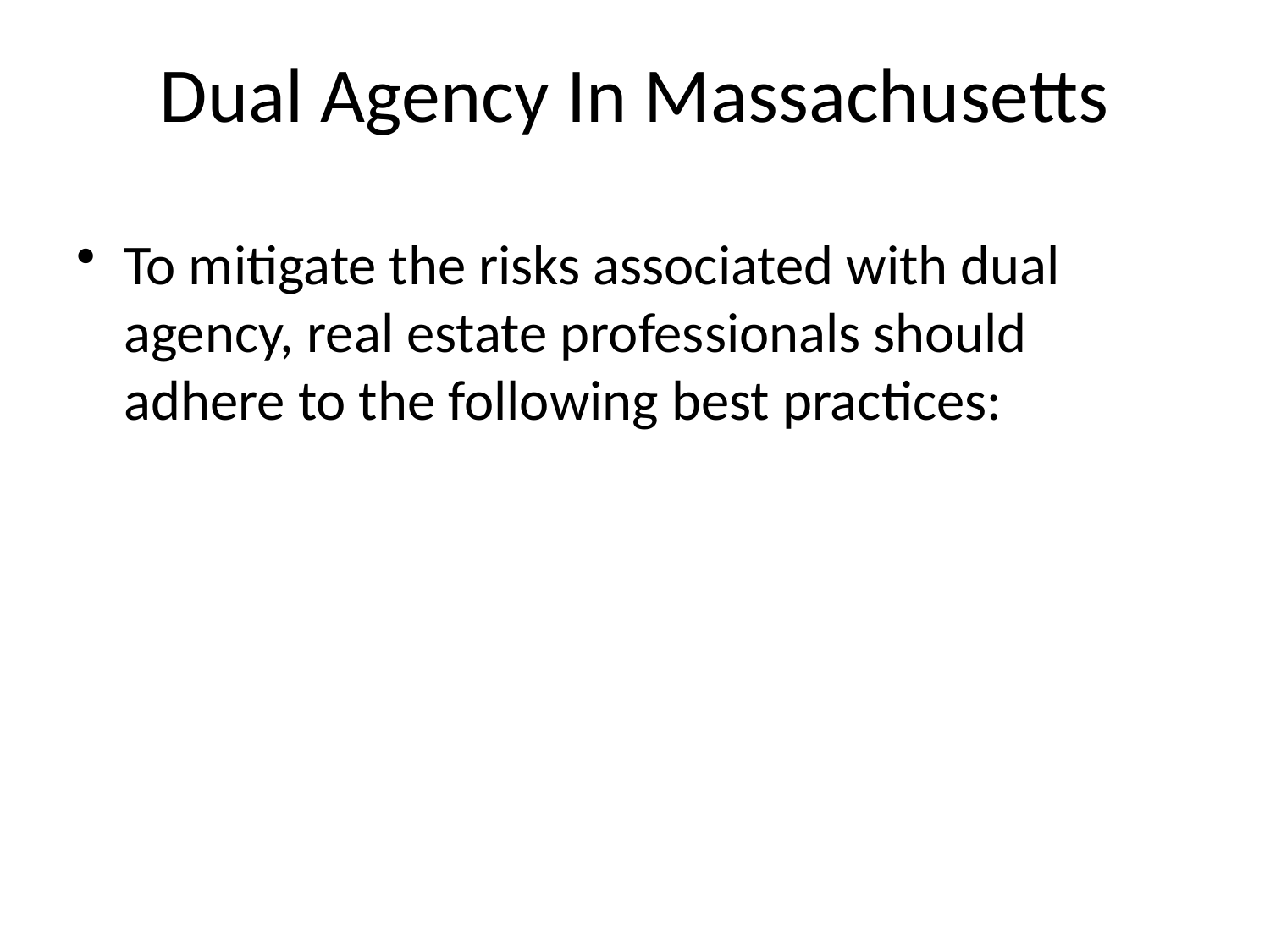

# Dual Agency In Massachusetts

To mitigate the risks associated with dual agency, real estate professionals should adhere to the following best practices: